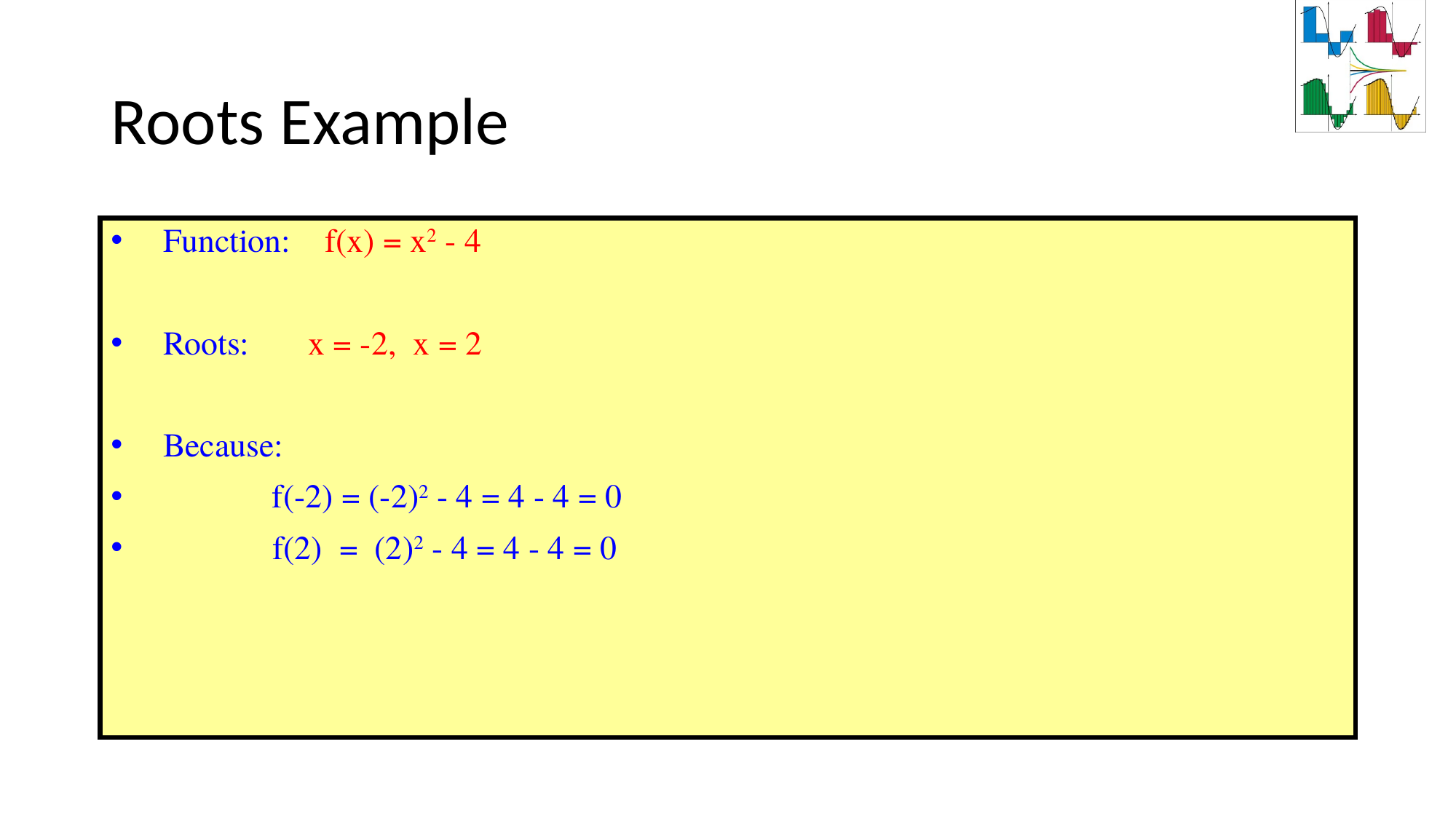

# Roots Example
   Function:    f(x) = x2 - 4

   Roots:       x = -2,  x = 2

   Because:
                f(-2) = (-2)2 - 4 = 4 - 4 = 0
        	   f(2)  =  (2)2 - 4 = 4 - 4 = 0